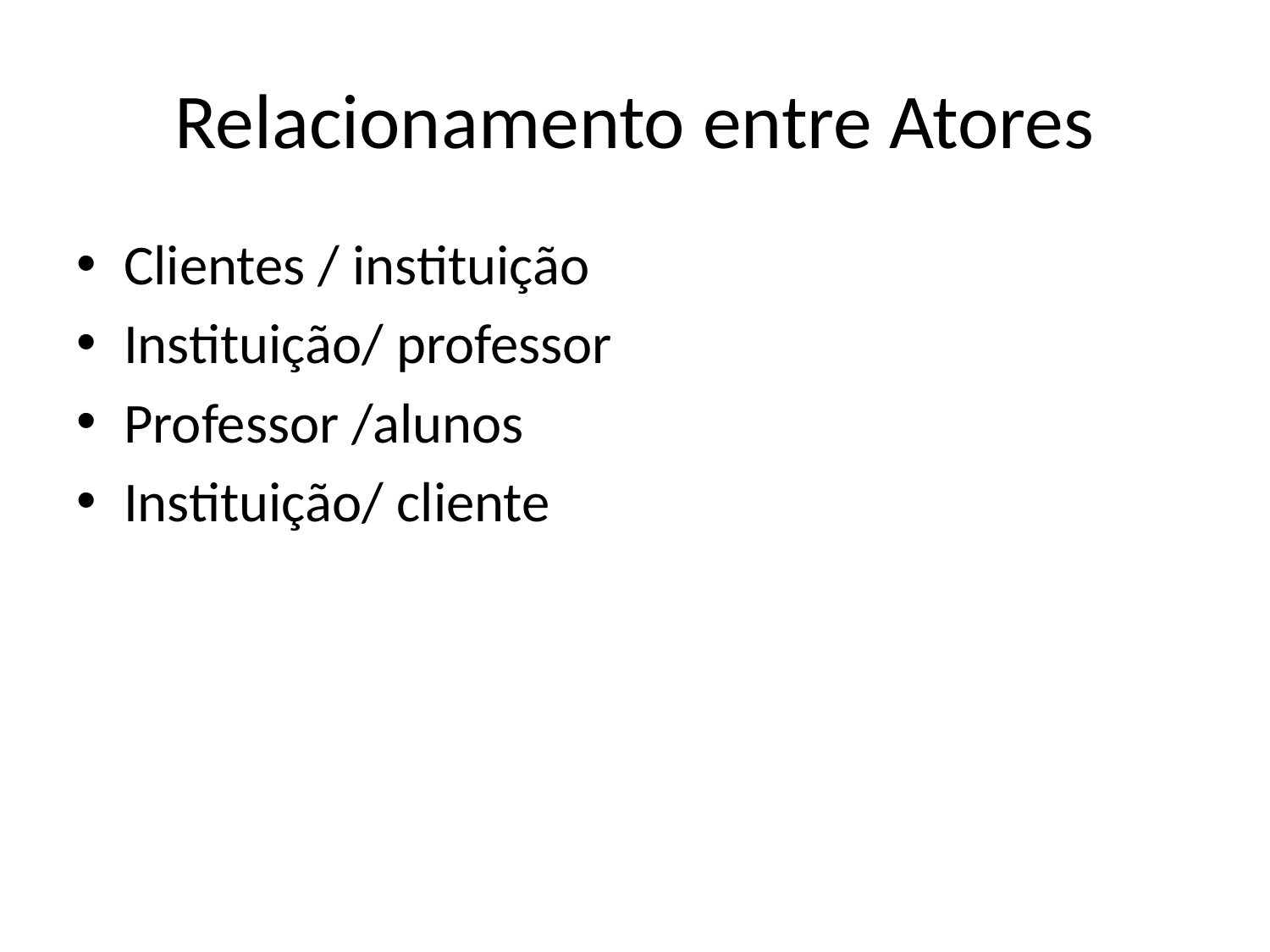

# Relacionamento entre Atores
Clientes / instituição
Instituição/ professor
Professor /alunos
Instituição/ cliente